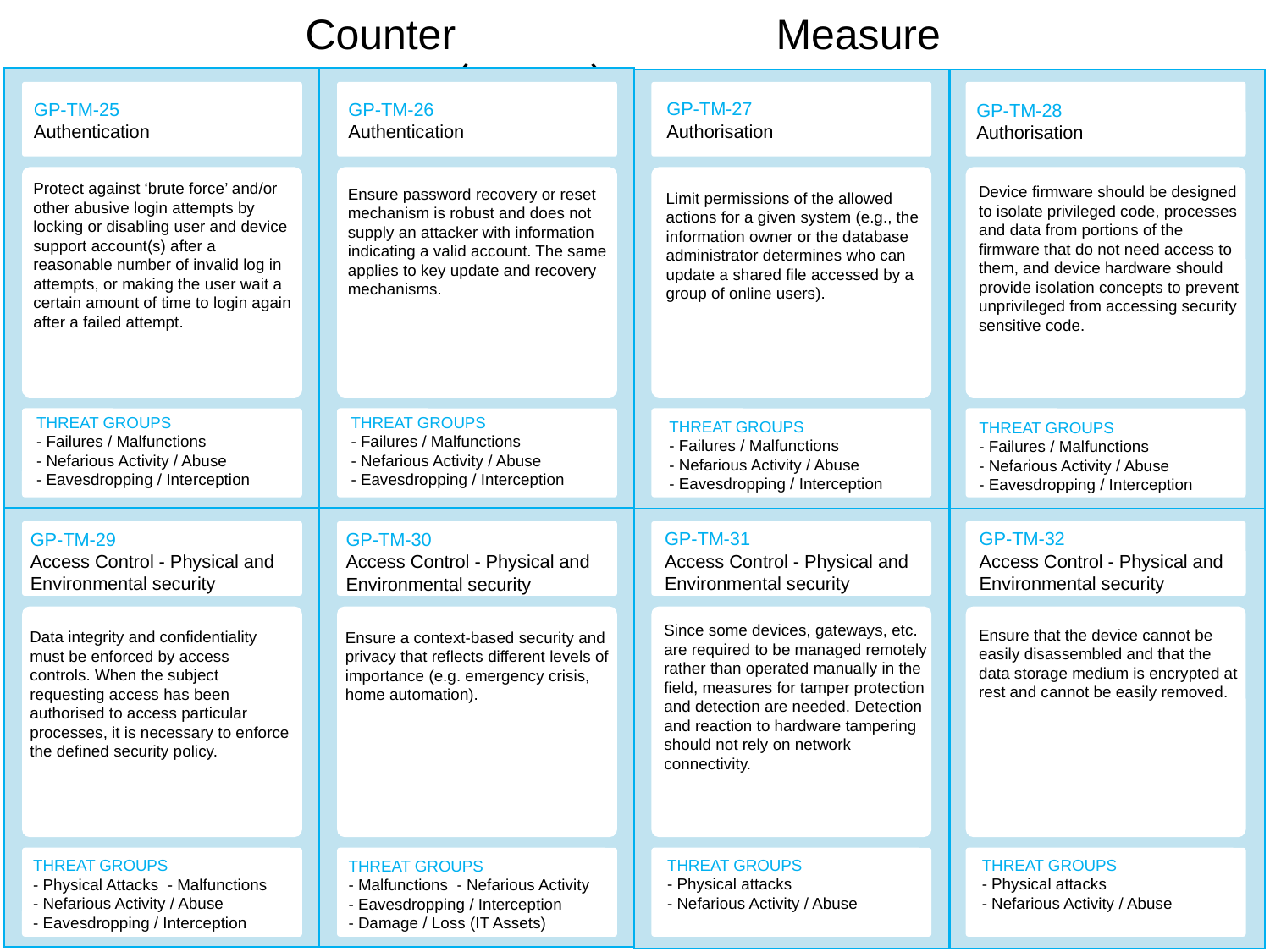

Counter Measure Cards（Front）

GP-TM-27
Authorisation
GP-TM-26
Authentication
GP-TM-25
Authentication
GP-TM-28
Authorisation

Protect against ‘brute force’ and/or other abusive login attempts by locking or disabling user and device support account(s) after a reasonable number of invalid log in attempts, or making the user wait a certain amount of time to login again after a failed attempt.
Device firmware should be designed to isolate privileged code, processes and data from portions of the firmware that do not need access to them, and device hardware should provide isolation concepts to prevent unprivileged from accessing security sensitive code.
Ensure password recovery or reset mechanism is robust and does not supply an attacker with information indicating a valid account. The same applies to key update and recovery mechanisms.
Limit permissions of the allowed actions for a given system (e.g., the information owner or the database administrator determines who can update a shared file accessed by a group of online users).
THREAT GROUPS
- Failures / Malfunctions
- Nefarious Activity / Abuse
- Eavesdropping / Interception
THREAT GROUPS
- Failures / Malfunctions
- Nefarious Activity / Abuse
- Eavesdropping / Interception

THREAT GROUPS
- Failures / Malfunctions
- Nefarious Activity / Abuse
- Eavesdropping / Interception
THREAT GROUPS
- Failures / Malfunctions
- Nefarious Activity / Abuse
- Eavesdropping / Interception

GP-TM-31
Access Control - Physical and Environmental security
GP-TM-32
Access Control - Physical and Environmental security
GP-TM-29
Access Control - Physical and Environmental security

GP-TM-30
Access Control - Physical and Environmental security

Since some devices, gateways, etc. are required to be managed remotely rather than operated manually in the field, measures for tamper protection and detection are needed. Detection and reaction to hardware tampering should not rely on network connectivity.
Ensure that the device cannot be easily disassembled and that the data storage medium is encrypted at rest and cannot be easily removed.
Data integrity and confidentiality must be enforced by access controls. When the subject requesting access has been authorised to access particular processes, it is necessary to enforce the defined security policy.
Ensure a context-based security and privacy that reflects different levels of importance (e.g. emergency crisis, home automation).

THREAT GROUPS
- Physical attacks
- Nefarious Activity / Abuse
THREAT GROUPS
- Physical attacks
- Nefarious Activity / Abuse
THREAT GROUPS
- Physical Attacks  - Malfunctions
- Nefarious Activity / Abuse
- Eavesdropping / Interception
THREAT GROUPS
- Malfunctions  - Nefarious Activity - Eavesdropping / Interception
- Damage / Loss (IT Assets)